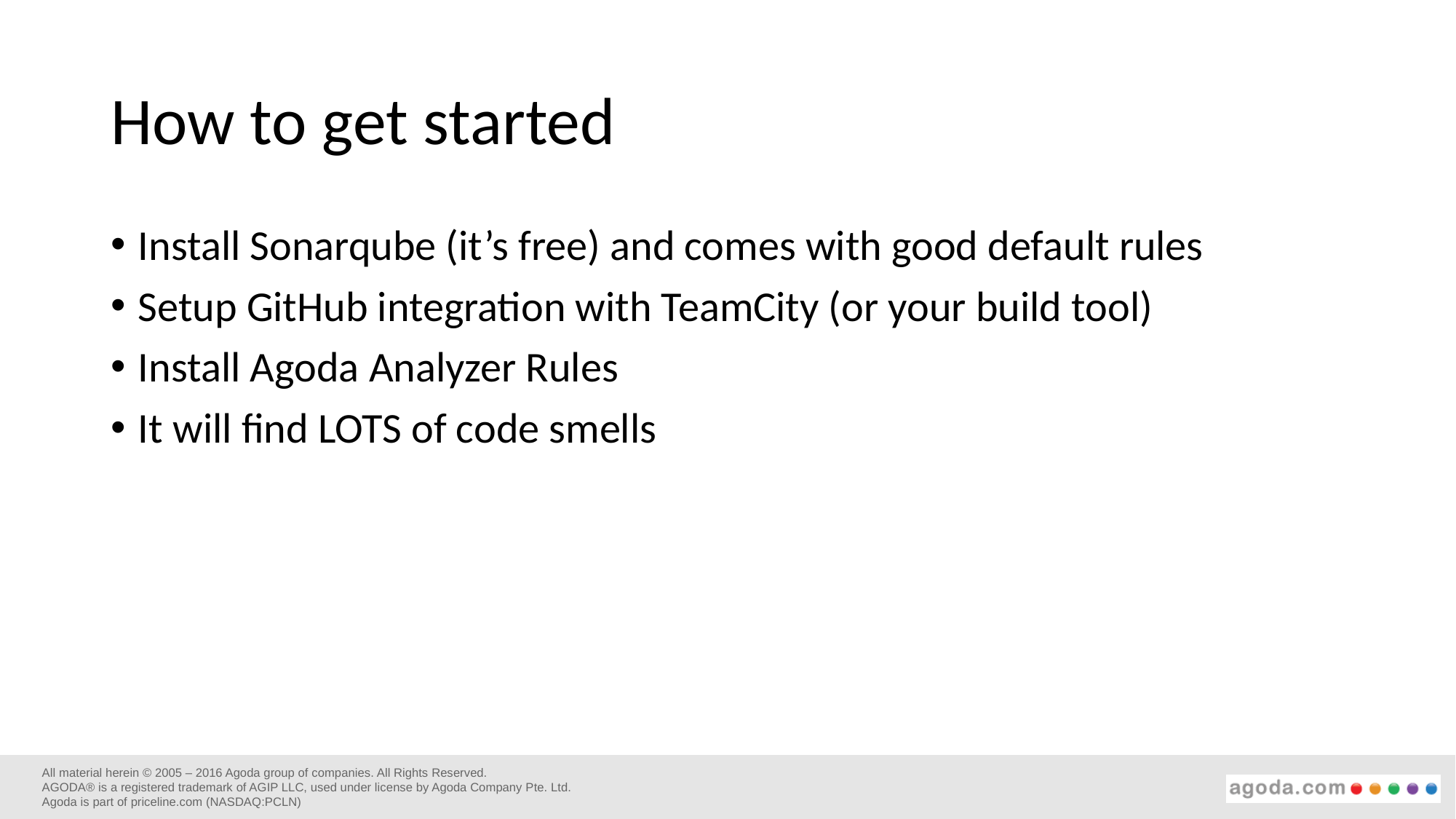

# How to get started
Install Sonarqube (it’s free) and comes with good default rules
Setup GitHub integration with TeamCity (or your build tool)
Install Agoda Analyzer Rules
It will find LOTS of code smells